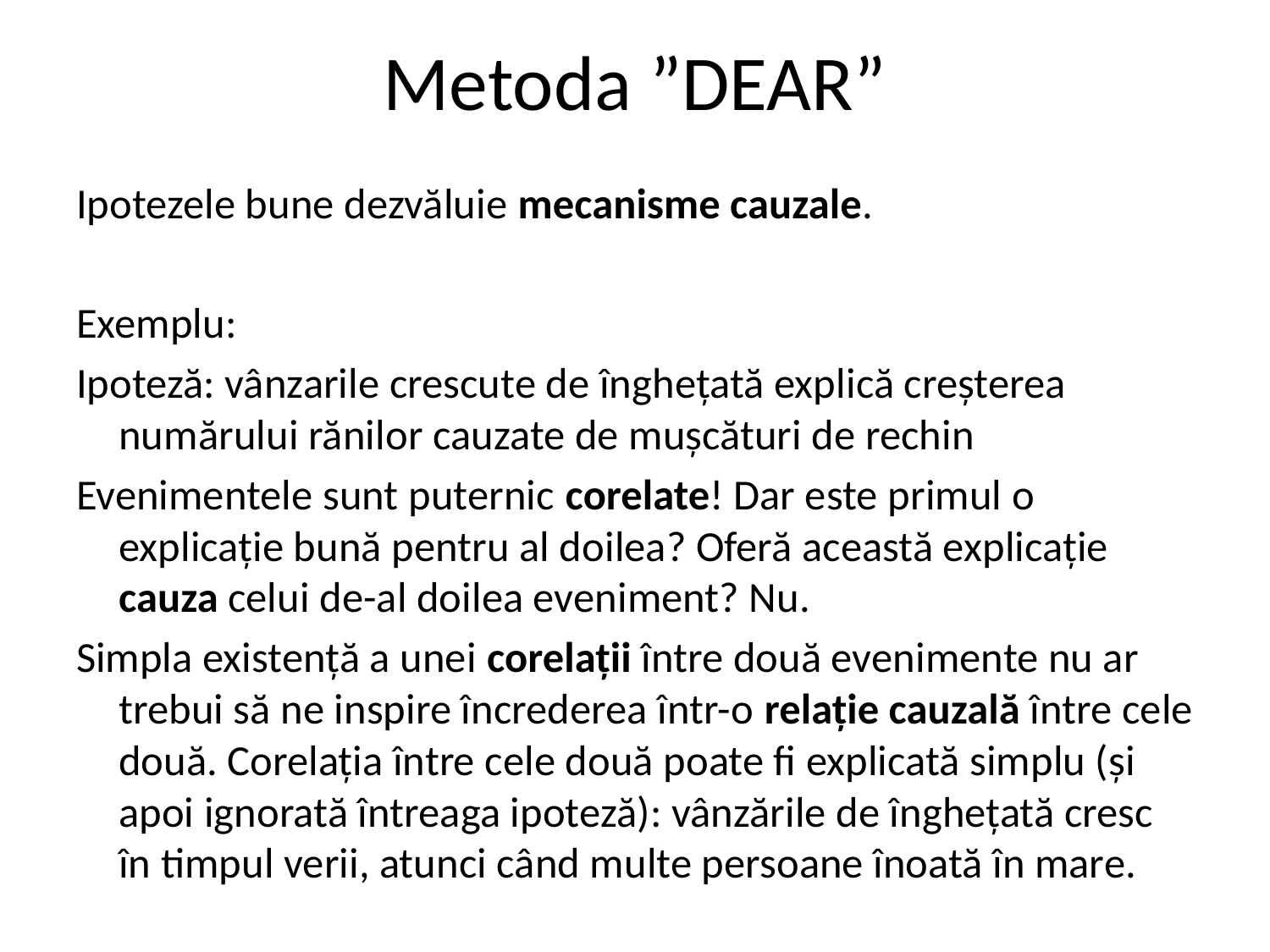

# Metoda ”DEAR”
Ipotezele bune dezvăluie mecanisme cauzale.

Exemplu:
Ipoteză: vânzarile crescute de înghețată explică creșterea numărului rănilor cauzate de mușcături de rechin
Evenimentele sunt puternic corelate! Dar este primul o explicație bună pentru al doilea? Oferă această explicație cauza celui de-al doilea eveniment? Nu.
Simpla existență a unei corelații între două evenimente nu ar trebui să ne inspire încrederea într-o relație cauzală între cele două. Corelația între cele două poate fi explicată simplu (și apoi ignorată întreaga ipoteză): vânzările de înghețată cresc în timpul verii, atunci când multe persoane înoată în mare.